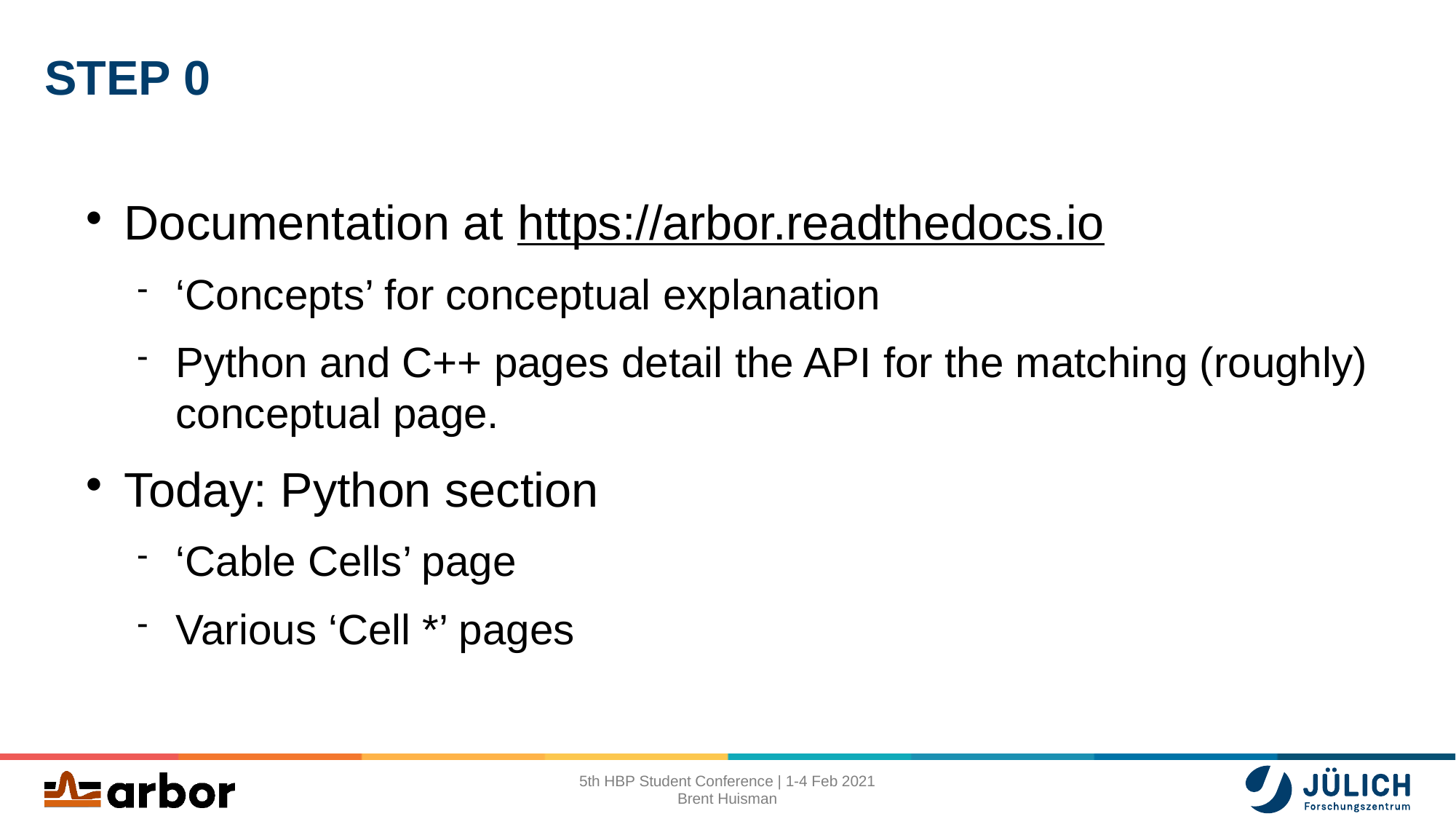

Step 0

Documentation at https://arbor.readthedocs.io
‘Concepts’ for conceptual explanation
Python and C++ pages detail the API for the matching (roughly) conceptual page.
Today: Python section
‘Cable Cells’ page
Various ‘Cell *’ pages